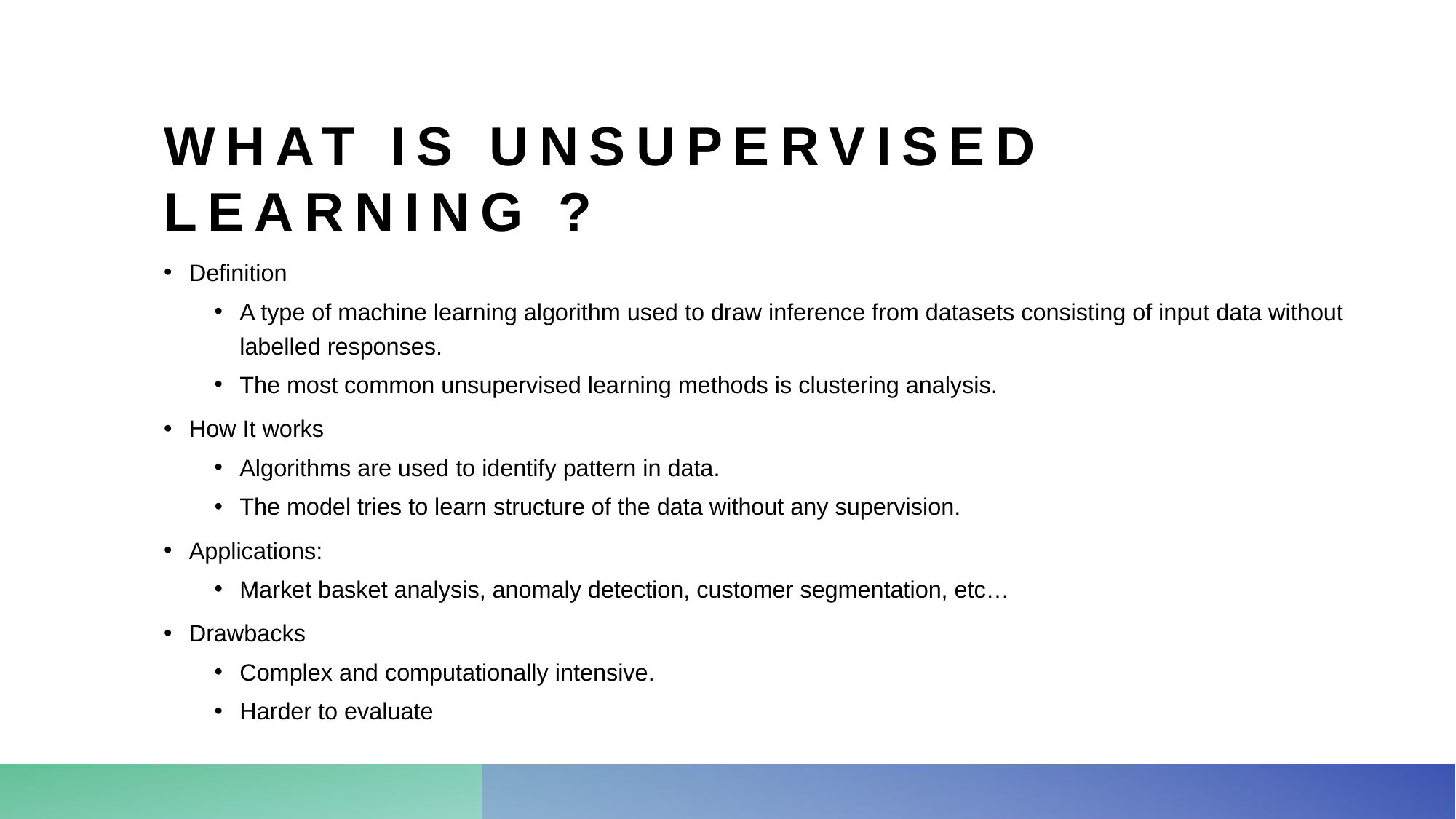

# What is Unsupervised learning ?
Definition
A type of machine learning algorithm used to draw inference from datasets consisting of input data without labelled responses.
The most common unsupervised learning methods is clustering analysis.
How It works
Algorithms are used to identify pattern in data.
The model tries to learn structure of the data without any supervision.
Applications:
Market basket analysis, anomaly detection, customer segmentation, etc…
Drawbacks
Complex and computationally intensive.
Harder to evaluate